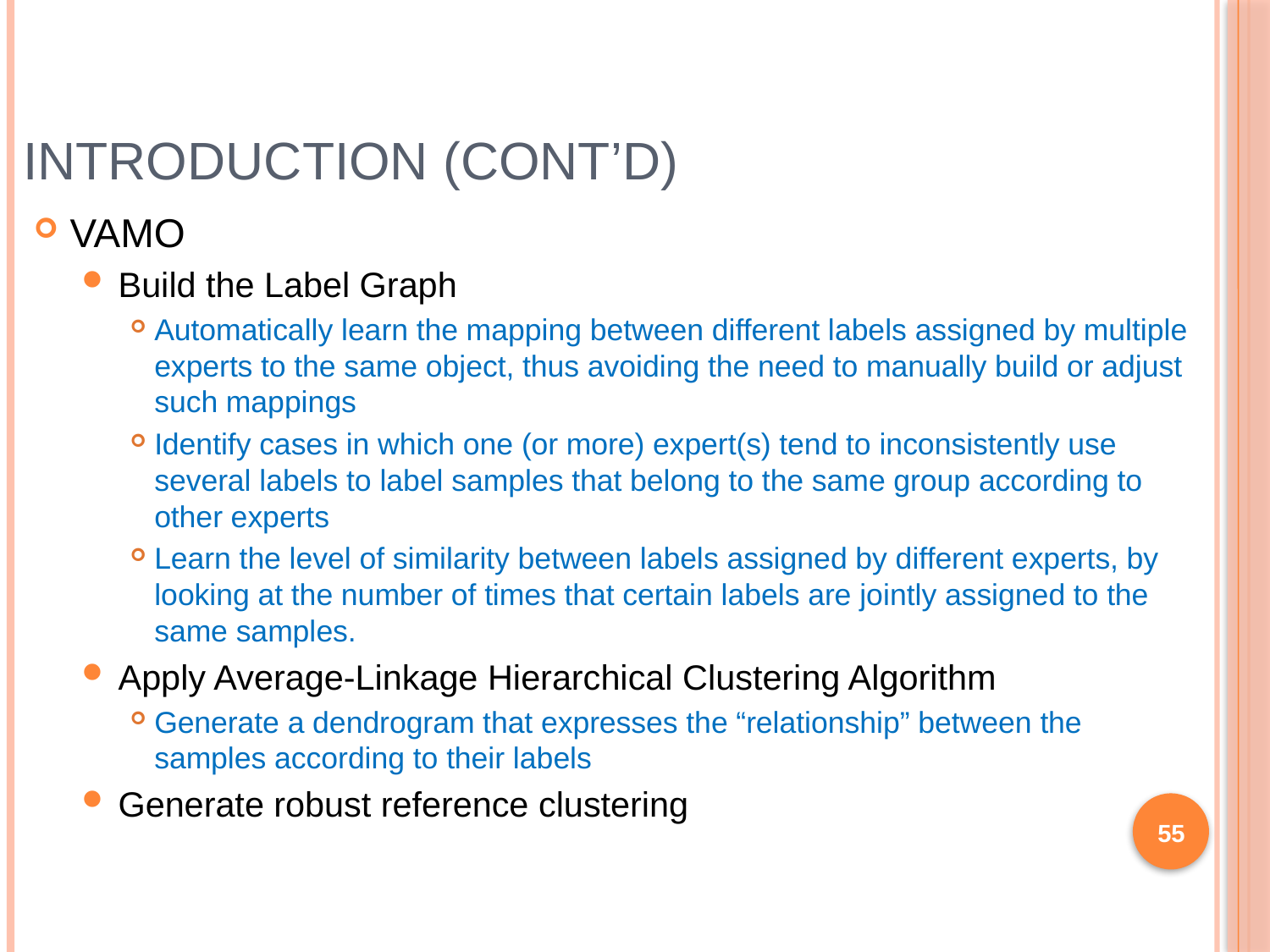

# Introduction (Cont’d)
VAMO
Build the Label Graph
Automatically learn the mapping between different labels assigned by multiple experts to the same object, thus avoiding the need to manually build or adjust such mappings
Identify cases in which one (or more) expert(s) tend to inconsistently use several labels to label samples that belong to the same group according to other experts
Learn the level of similarity between labels assigned by different experts, by looking at the number of times that certain labels are jointly assigned to the same samples.
Apply Average-Linkage Hierarchical Clustering Algorithm
Generate a dendrogram that expresses the “relationship” between the samples according to their labels
Generate robust reference clustering

55